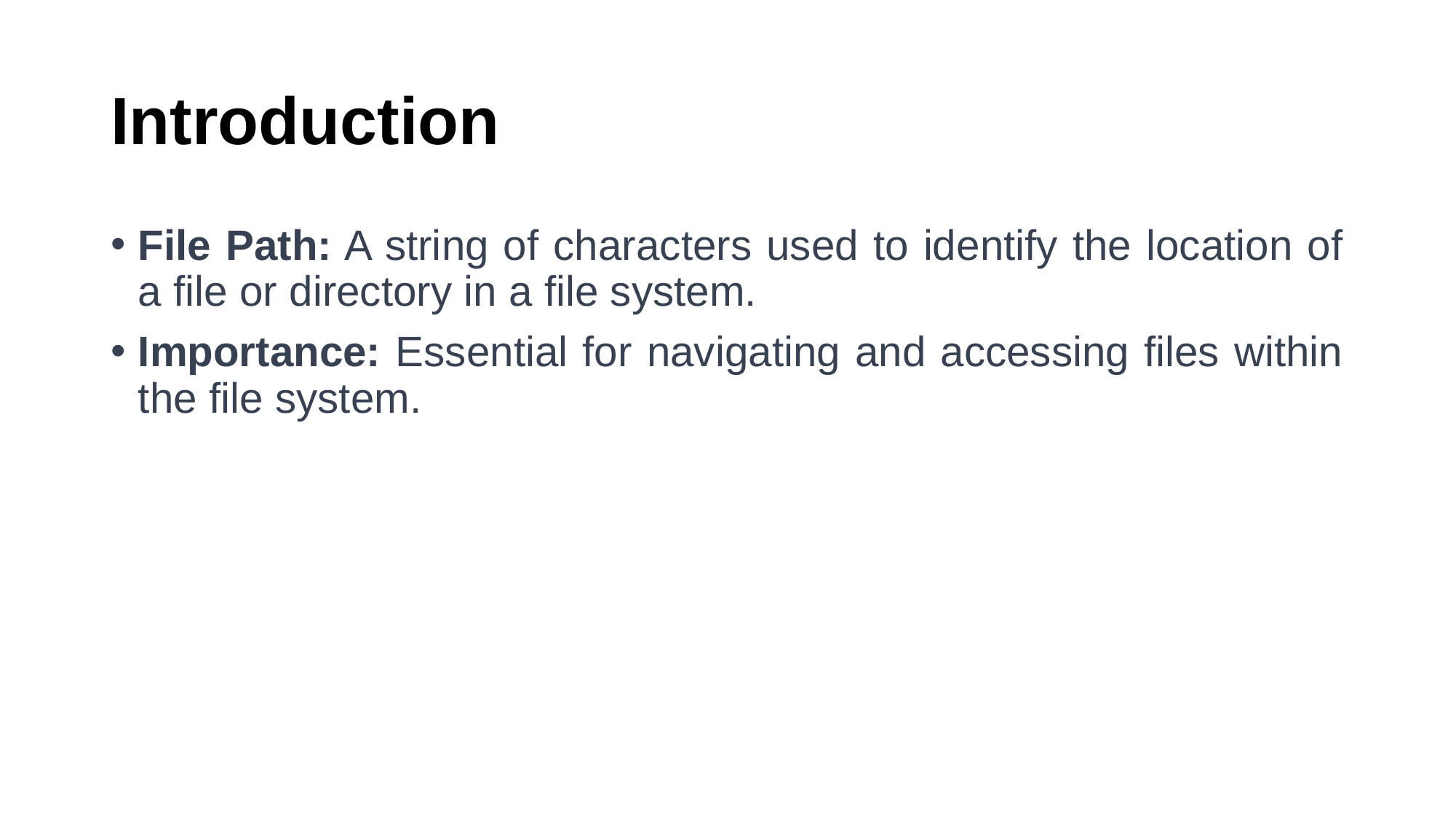

# Introduction
File Path: A string of characters used to identify the location of a file or directory in a file system.
Importance: Essential for navigating and accessing files within the file system.